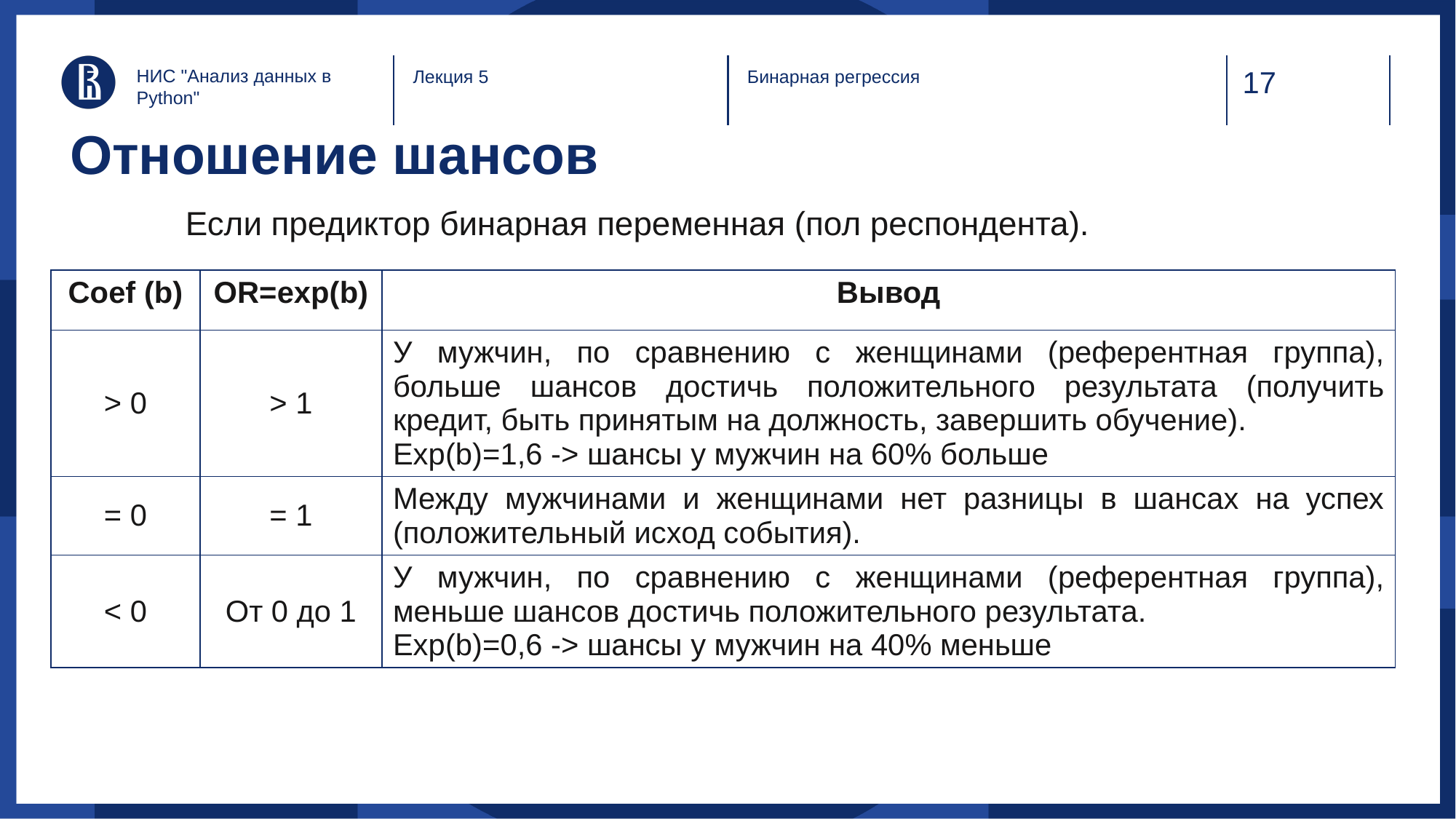

НИС "Анализ данных в Python"
Лекция 5
Бинарная регрессия
# Отношение шансов
	Если предиктор бинарная переменная (пол респондента).
| Coef (b) | OR=exp(b) | Вывод |
| --- | --- | --- |
| > 0 | > 1 | У мужчин, по сравнению с женщинами (референтная группа), больше шансов достичь положительного результата (получить кредит, быть принятым на должность, завершить обучение). Exp(b)=1,6 -> шансы у мужчин на 60% больше |
| = 0 | = 1 | Между мужчинами и женщинами нет разницы в шансах на успех (положительный исход события). |
| < 0 | От 0 до 1 | У мужчин, по сравнению с женщинами (референтная группа), меньше шансов достичь положительного результата. Exp(b)=0,6 -> шансы у мужчин на 40% меньше |